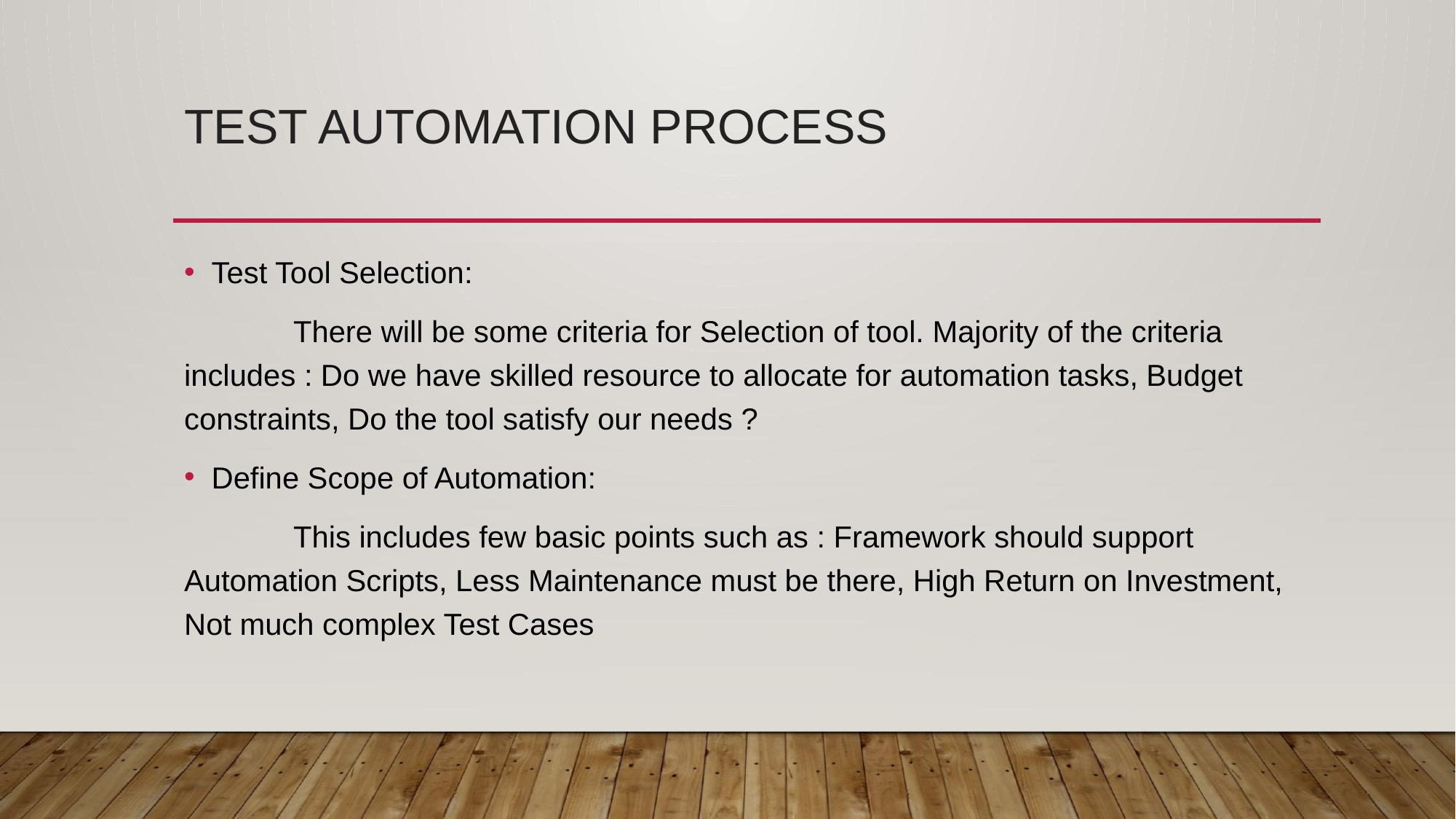

# Test Automation Process
Test Tool Selection:
	There will be some criteria for Selection of tool. Majority of the criteria includes : Do we have skilled resource to allocate for automation tasks, Budget constraints, Do the tool satisfy our needs ?
Define Scope of Automation:
	This includes few basic points such as : Framework should support Automation Scripts, Less Maintenance must be there, High Return on Investment, Not much complex Test Cases